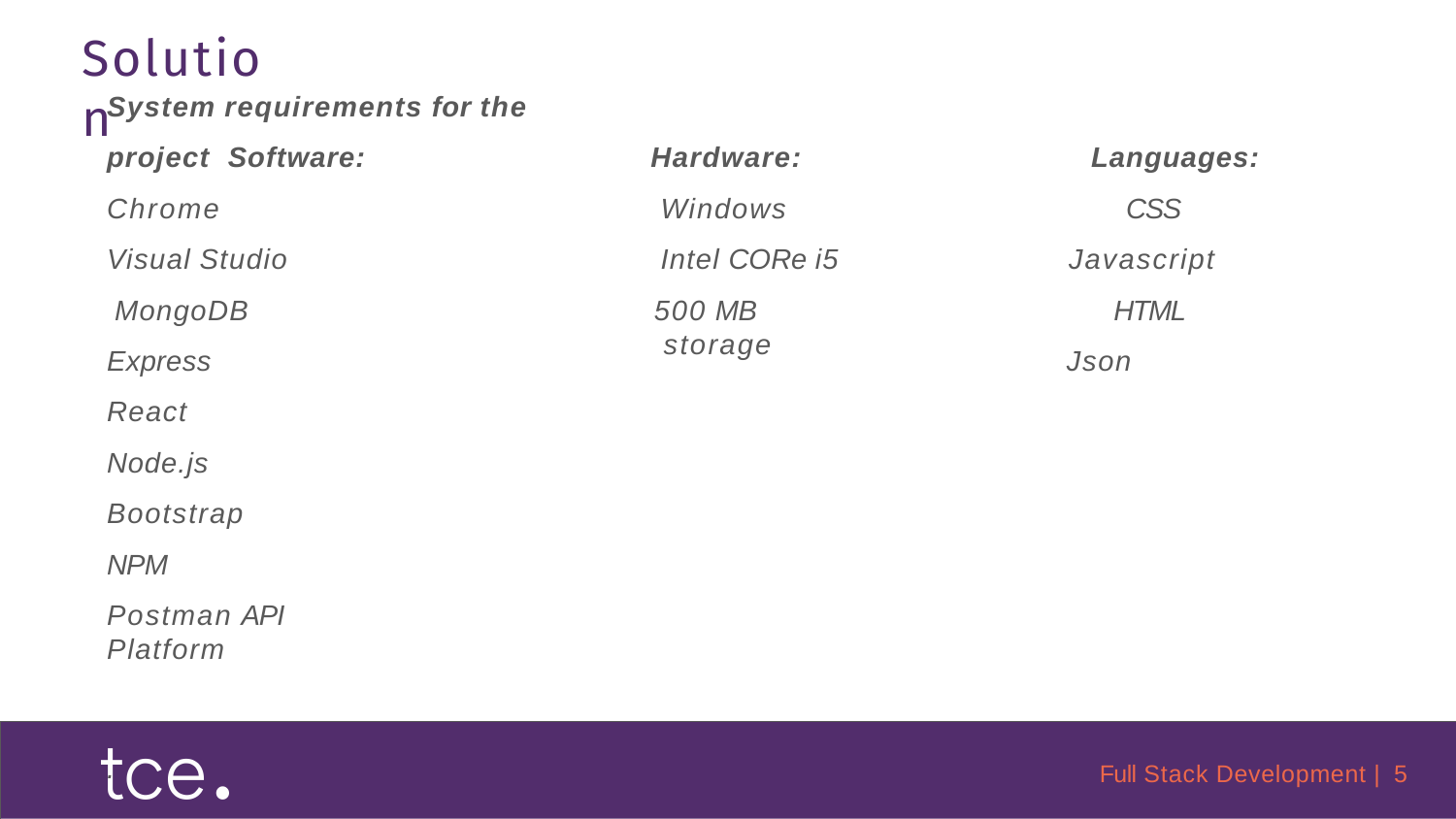

# Solution
System requirements for the project  Software:
Chrome  Visual Studio  MongoDB  Express  React  Node.js  Bootstrap  NPM
Postman API Platform
Hardware:  Windows  Intel CORe i5
500 MB storage
Languages:
CSS
Javascript  HTML
Json
.
Full Stack Development |  5